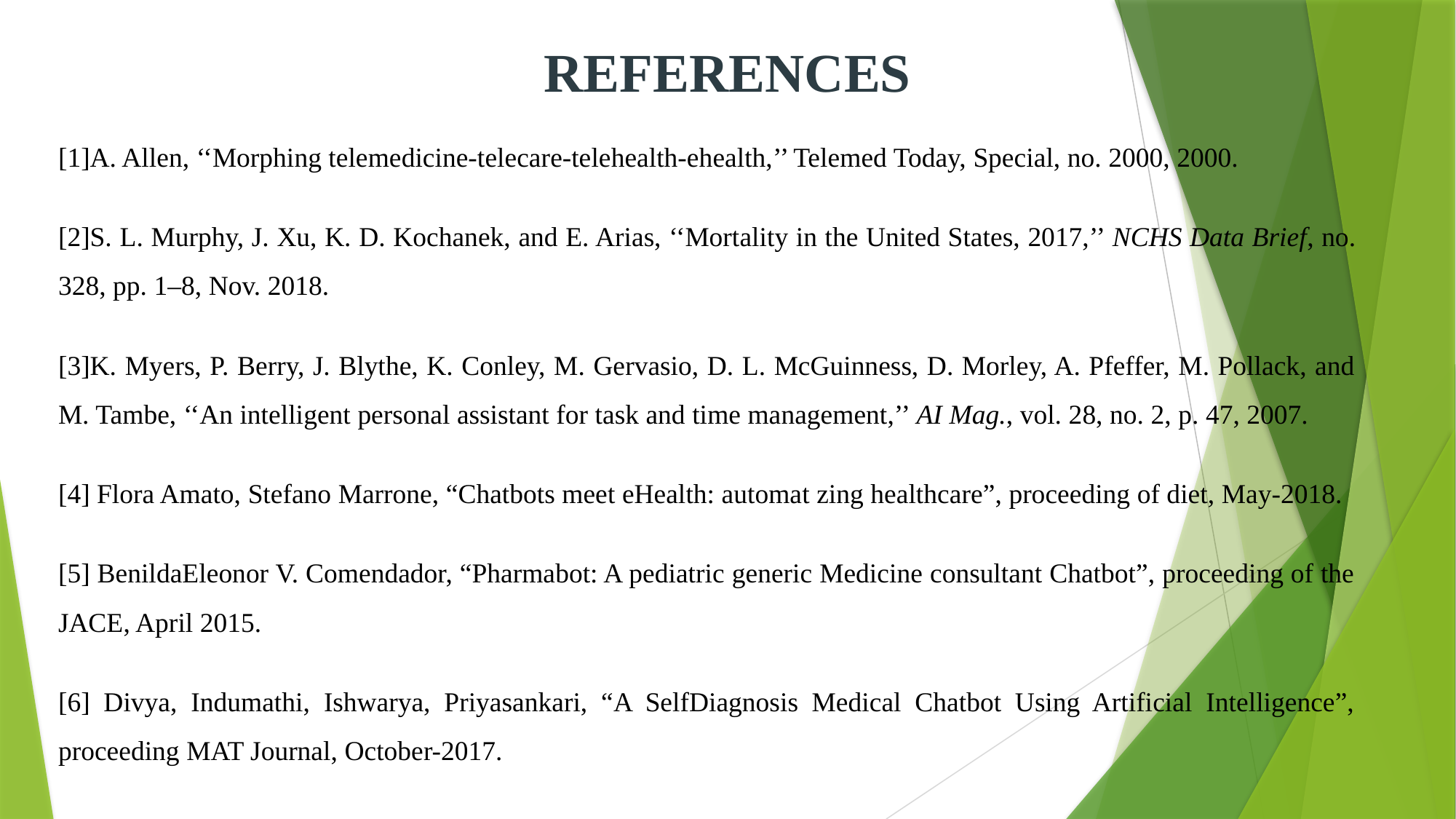

# REFERENCES
[1]A. Allen, ‘‘Morphing telemedicine-telecare-telehealth-ehealth,’’ Telemed Today, Special, no. 2000, 2000.
[2]S. L. Murphy, J. Xu, K. D. Kochanek, and E. Arias, ‘‘Mortality in the United States, 2017,’’ NCHS Data Brief, no. 328, pp. 1–8, Nov. 2018.
[3]K. Myers, P. Berry, J. Blythe, K. Conley, M. Gervasio, D. L. McGuinness, D. Morley, A. Pfeffer, M. Pollack, and M. Tambe, ‘‘An intelligent personal assistant for task and time management,’’ AI Mag., vol. 28, no. 2, p. 47, 2007.
[4] Flora Amato, Stefano Marrone, “Chatbots meet eHealth: automat zing healthcare”, proceeding of diet, May-2018.
[5] BenildaEleonor V. Comendador, “Pharmabot: A pediatric generic Medicine consultant Chatbot”, proceeding of the JACE, April 2015.
[6] Divya, Indumathi, Ishwarya, Priyasankari, “A SelfDiagnosis Medical Chatbot Using Artificial Intelligence”, proceeding MAT Journal, October-2017.